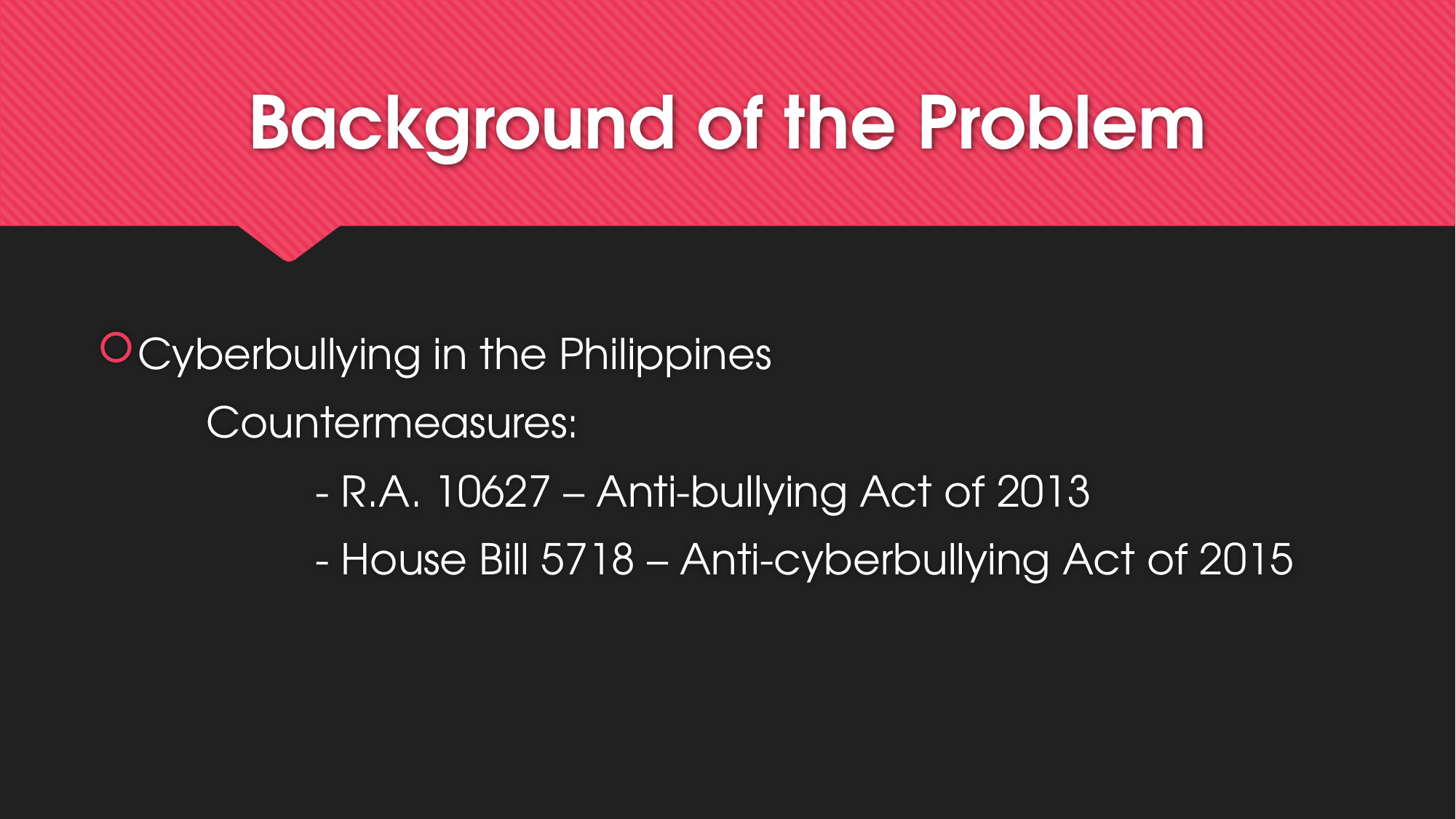

# Background of the Problem
Cyberbullying in the Philippines
    	Countermeasures:
		- R.A. 10627 – Anti-bullying Act of 2013
		- House Bill 5718 – Anti-cyberbullying Act of 2015